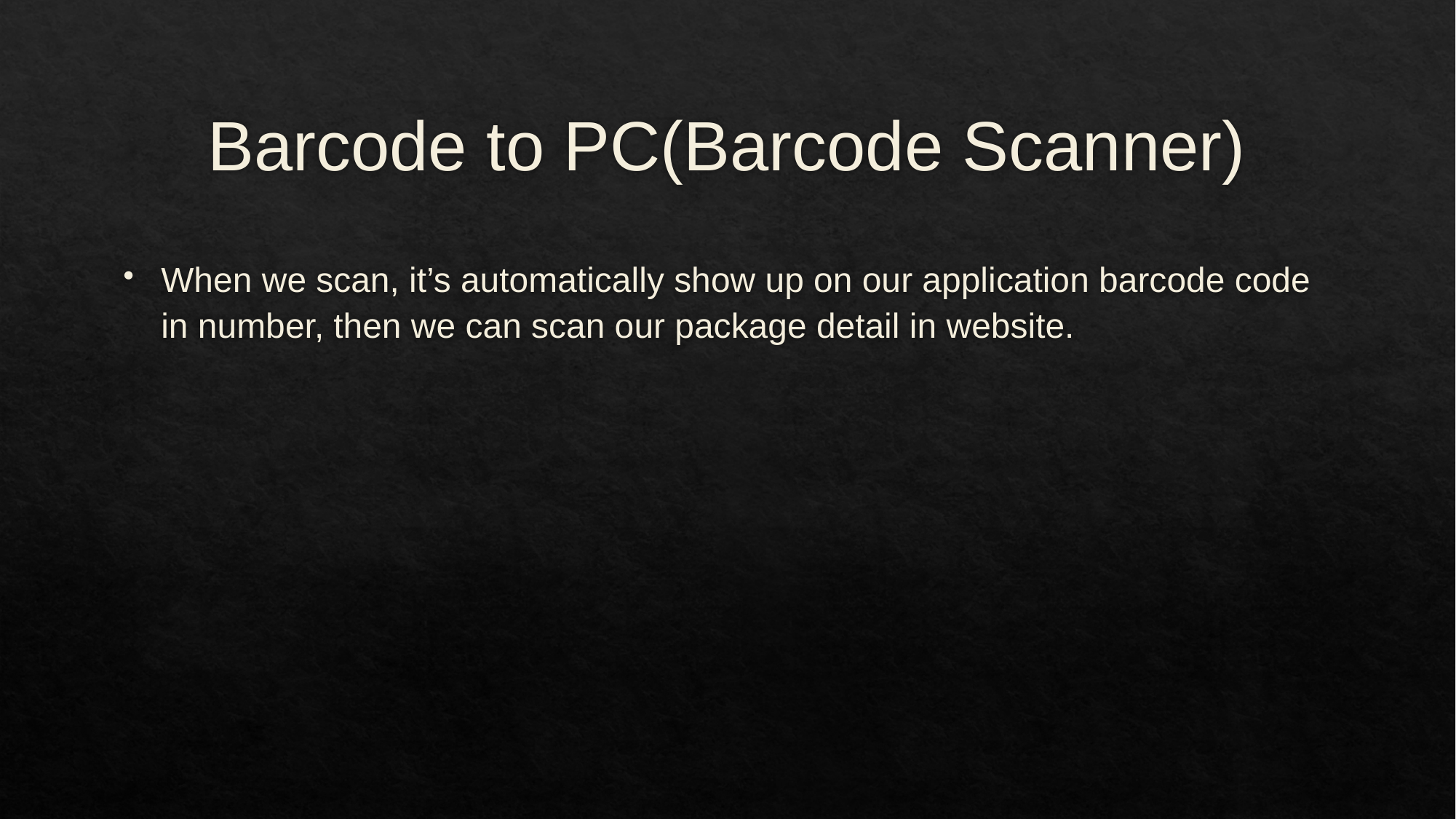

# Barcode to PC(Barcode Scanner)
When we scan, it’s automatically show up on our application barcode code in number, then we can scan our package detail in website.